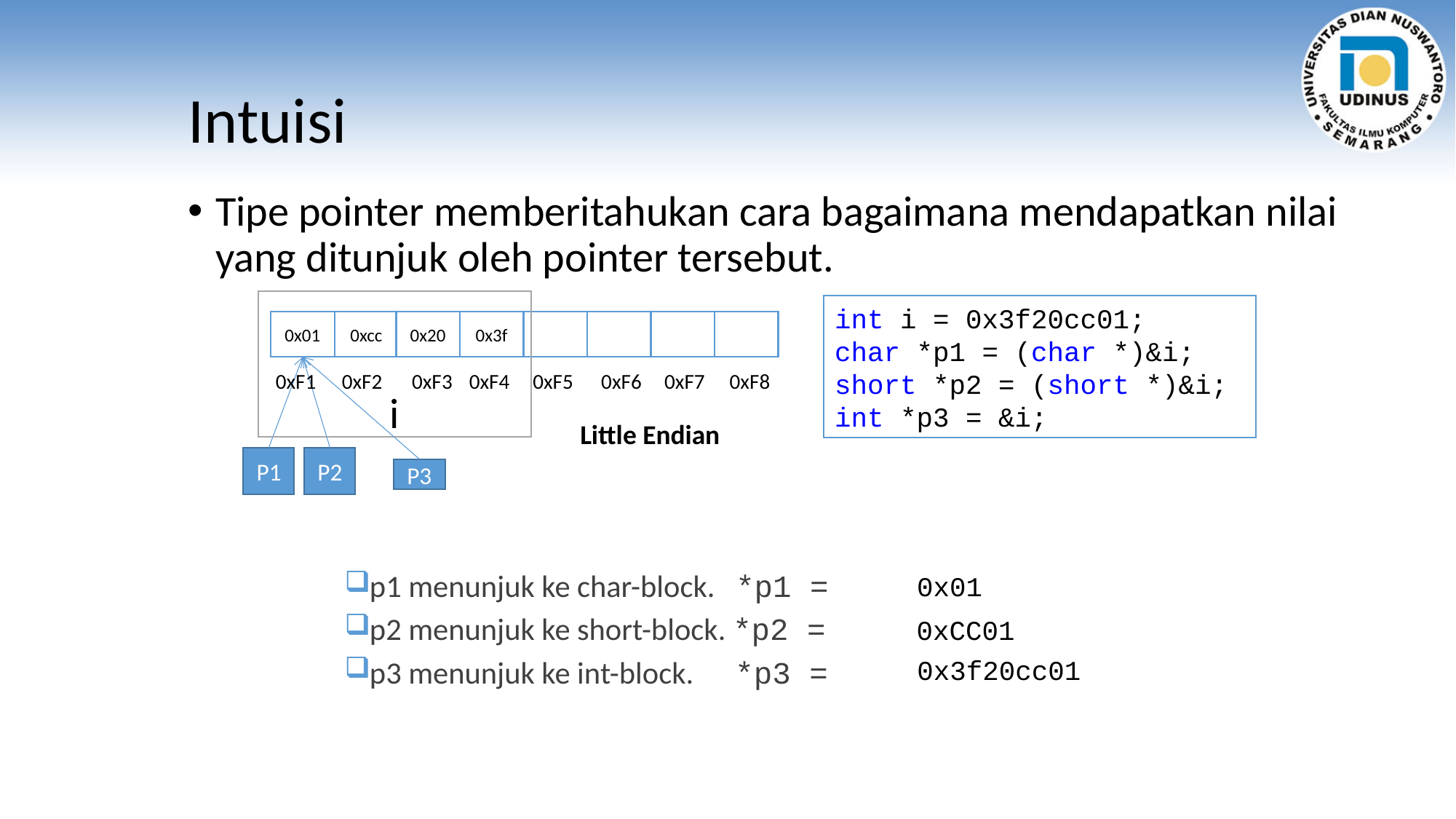

# Intuisi
Tipe pointer memberitahukan cara bagaimana mendapatkan nilai yang ditunjuk oleh pointer tersebut.

int i = 0x3f20cc01;
char *p1 = (char *)&i;
short *p2 = (short *)&i;
int *p3 = &i;
0x01
0xcc
0x20
0x3f

P1
P2
P3
0xF8
0xF6
0xF7
0xF1
0xF2
0xF3
0xF4
0xF5
i
Little Endian
p1 menunjuk ke char-block.   *p1 =
p2 menunjuk ke short-block. *p2 =
p3 menunjuk ke int-block.      *p3 =
0x01
0xCC01
0x3f20cc01